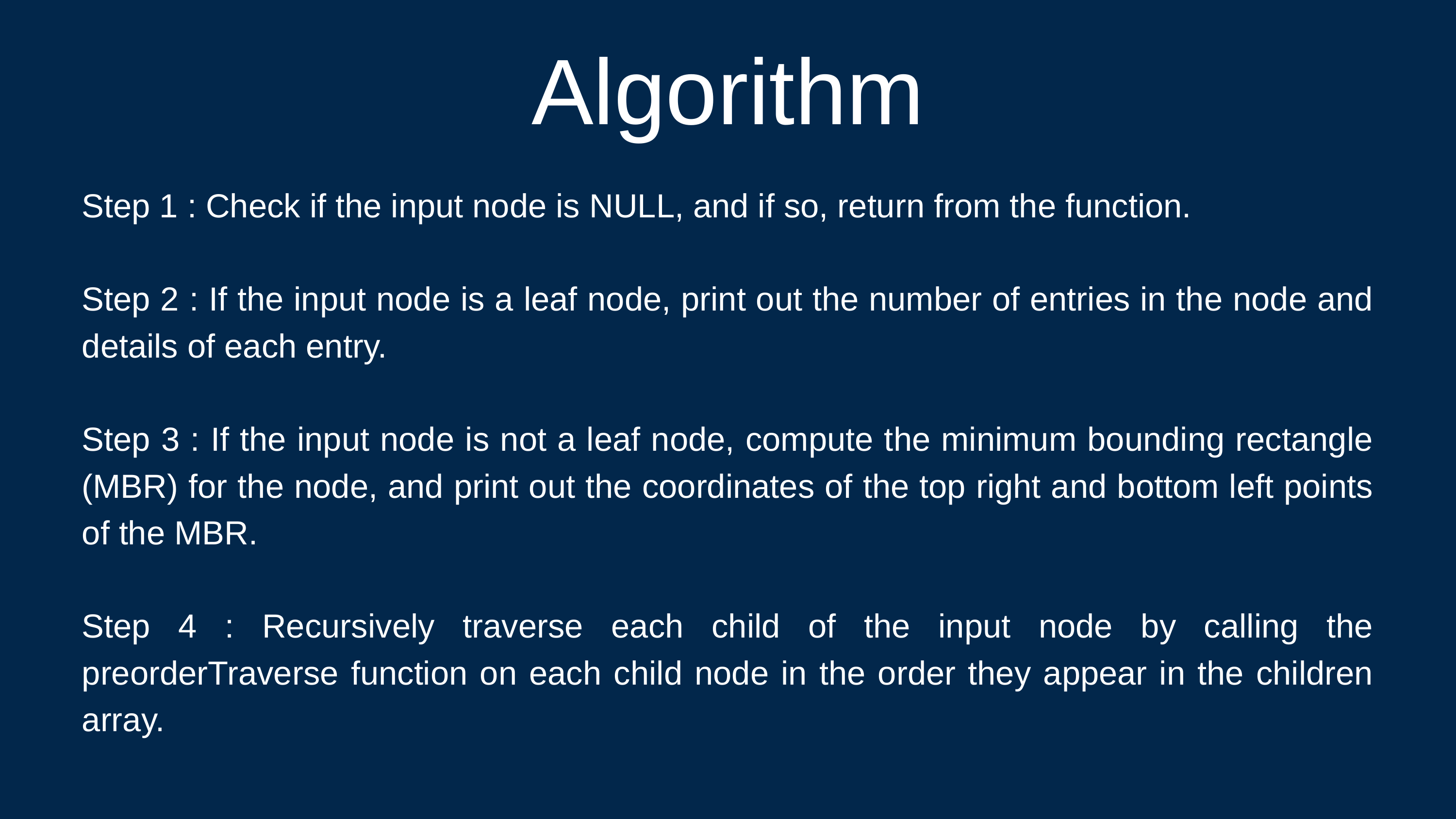

Algorithm
Step 1 : Check if the input node is NULL, and if so, return from the function.

Step 2 : If the input node is a leaf node, print out the number of entries in the node and details of each entry.

Step 3 : If the input node is not a leaf node, compute the minimum bounding rectangle (MBR) for the node, and print out the coordinates of the top right and bottom left points of the MBR.

Step 4 : Recursively traverse each child of the input node by calling the preorderTraverse function on each child node in the order they appear in the children array.